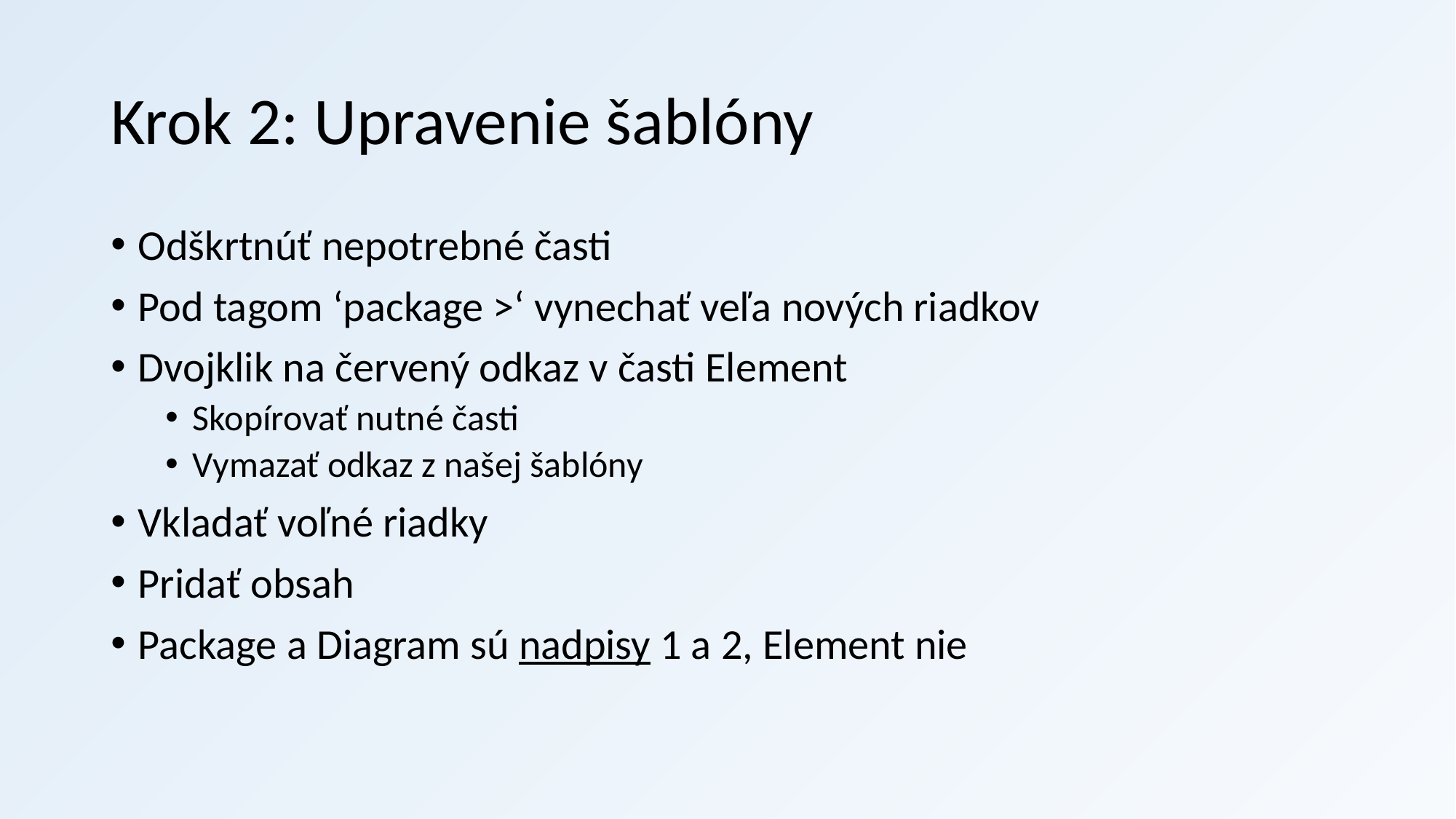

# Krok 2: Upravenie šablóny
Odškrtnúť nepotrebné časti
Pod tagom ‘package >‘ vynechať veľa nových riadkov
Dvojklik na červený odkaz v časti Element
Skopírovať nutné časti
Vymazať odkaz z našej šablóny
Vkladať voľné riadky
Pridať obsah
Package a Diagram sú nadpisy 1 a 2, Element nie